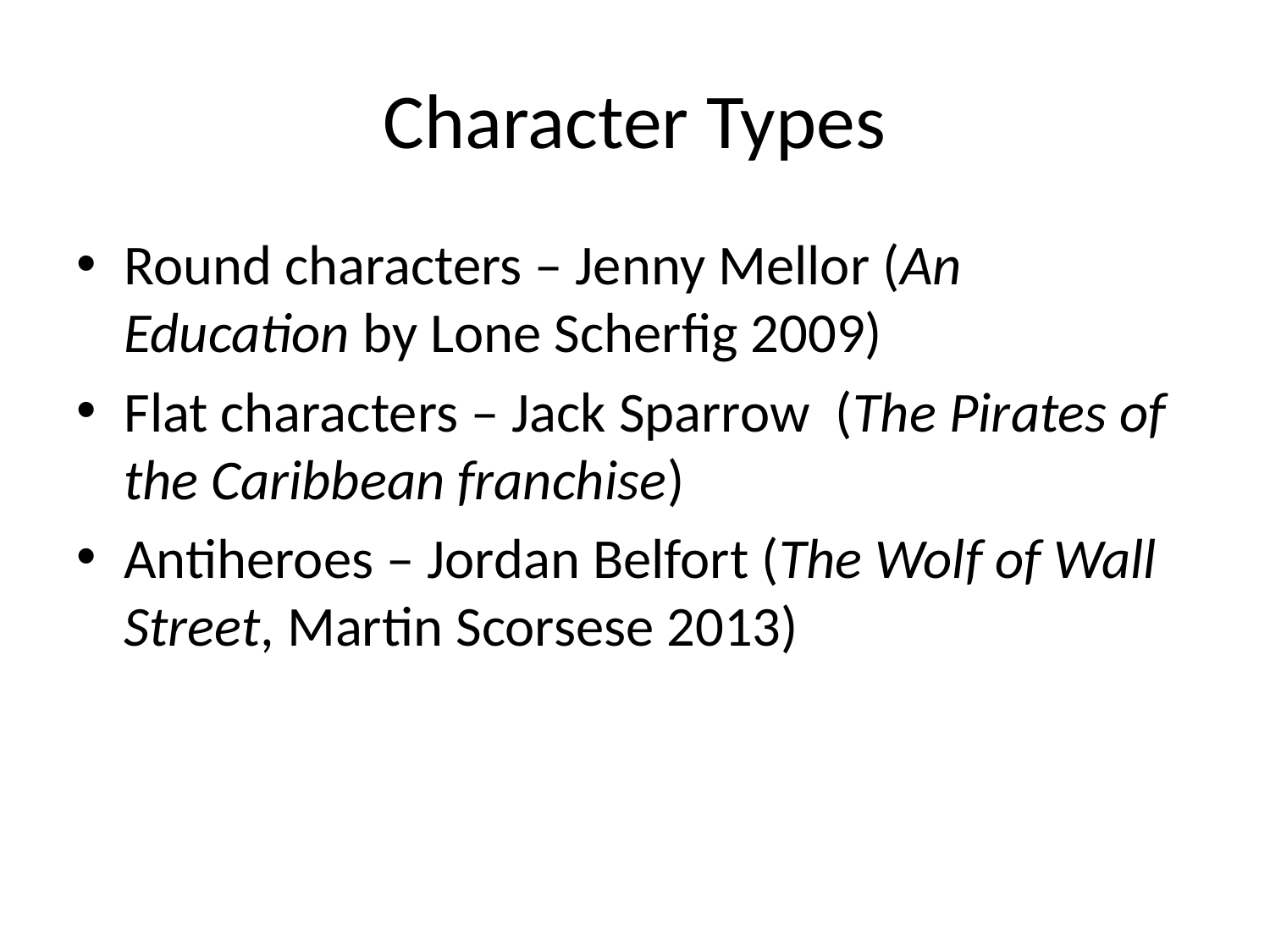

# Character Types
Round characters – Jenny Mellor (An Education by Lone Scherfig 2009)
Flat characters – Jack Sparrow  (The Pirates of the Caribbean franchise)
Antiheroes – Jordan Belfort (The Wolf of Wall Street, Martin Scorsese 2013)